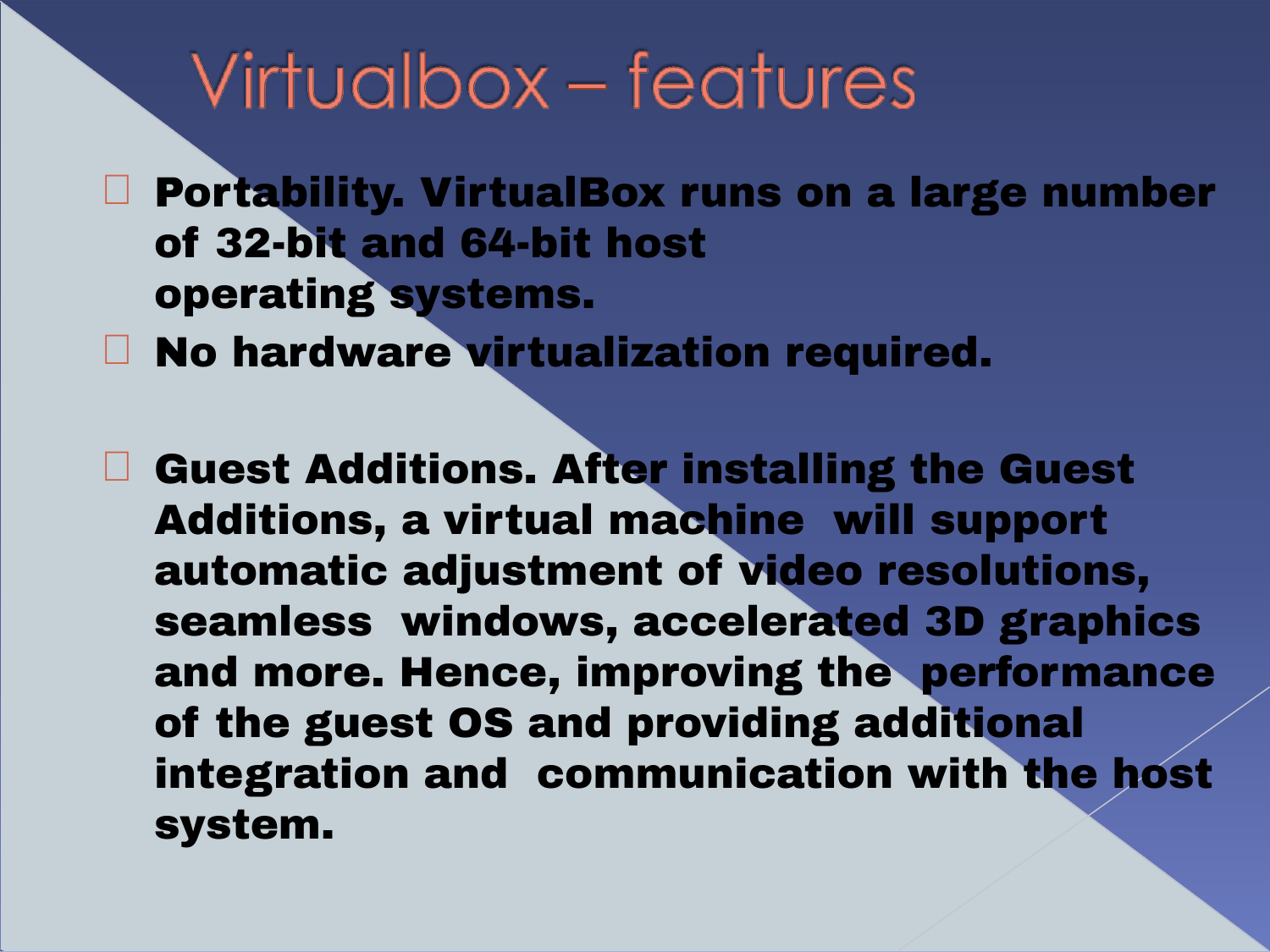

Portability. VirtualBox runs on a large number of 32-bit and 64-bit host
operating systems.
No hardware virtualization required.

Guest Additions. After installing the Guest Additions, a virtual machine  will support automatic adjustment of video resolutions, seamless  windows, accelerated 3D graphics and more. Hence, improving the  performance of the guest OS and providing additional integration and  communication with the host system.